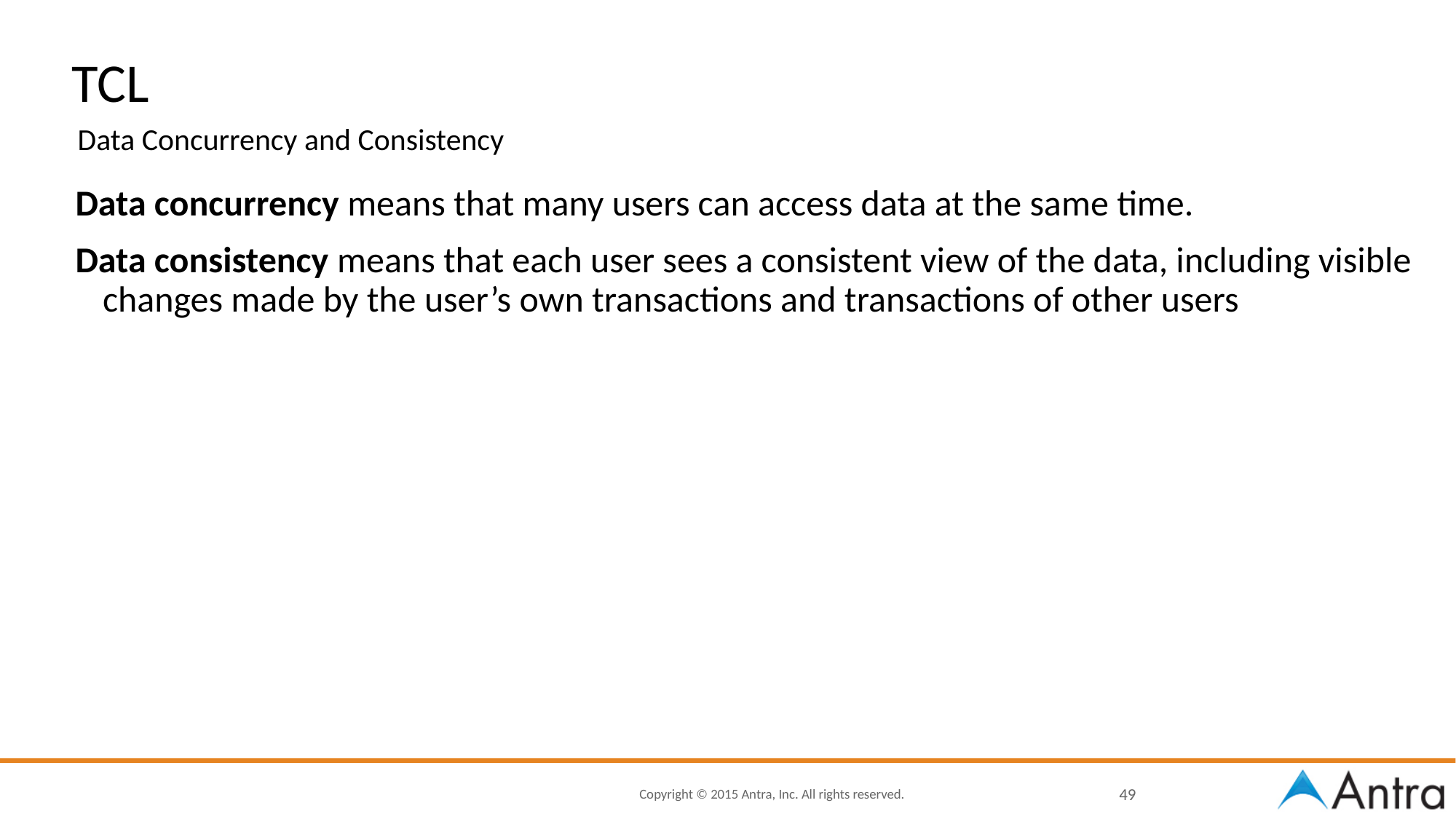

TCL
Data Concurrency and Consistency
Data concurrency means that many users can access data at the same time.
Data consistency means that each user sees a consistent view of the data, including visible changes made by the user’s own transactions and transactions of other users
49